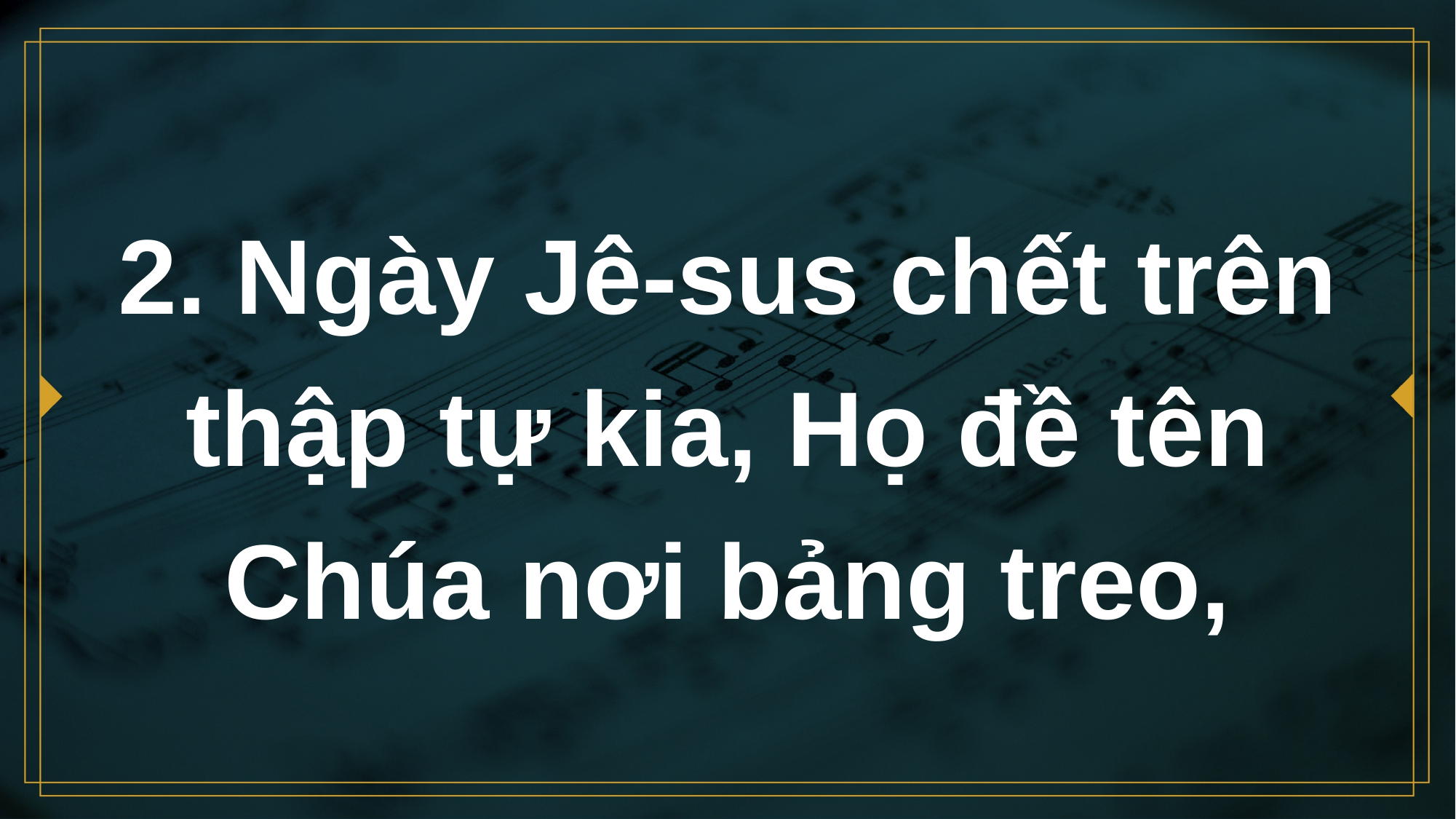

# 2. Ngày Jê-sus chết trên thập tự kia, Họ đề tên Chúa nơi bảng treo,